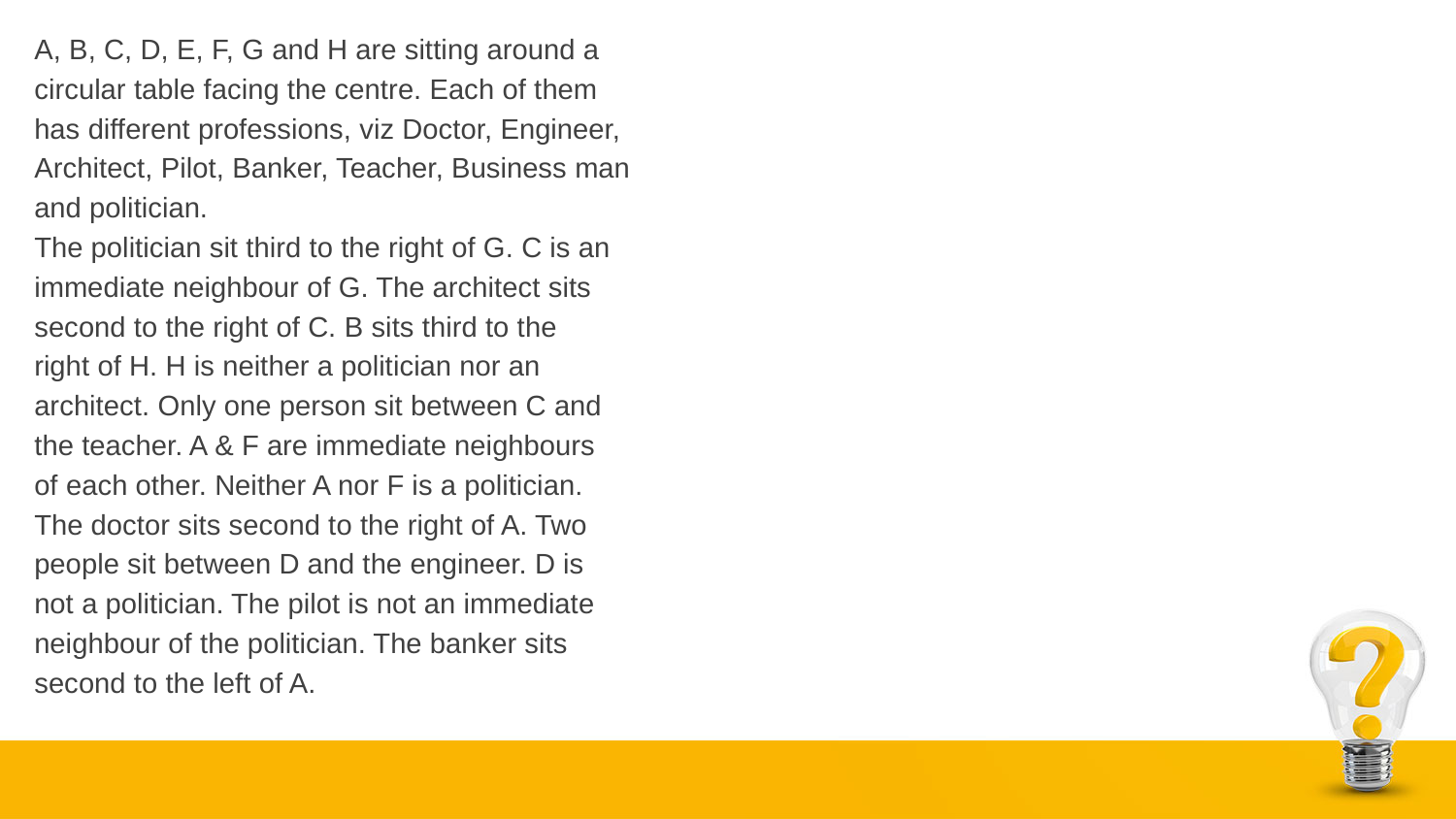

A, B, C, D, E, F, G and H are sitting around a
circular table facing the centre. Each of them
has different professions, viz Doctor, Engineer,
Architect, Pilot, Banker, Teacher, Business man
and politician.
The politician sit third to the right of G. C is an
immediate neighbour of G. The architect sits
second to the right of C. B sits third to the
right of H. H is neither a politician nor an
architect. Only one person sit between C and
the teacher. A & F are immediate neighbours
of each other. Neither A nor F is a politician.
The doctor sits second to the right of A. Two
people sit between D and the engineer. D is
not a politician. The pilot is not an immediate
neighbour of the politician. The banker sits
second to the left of A.